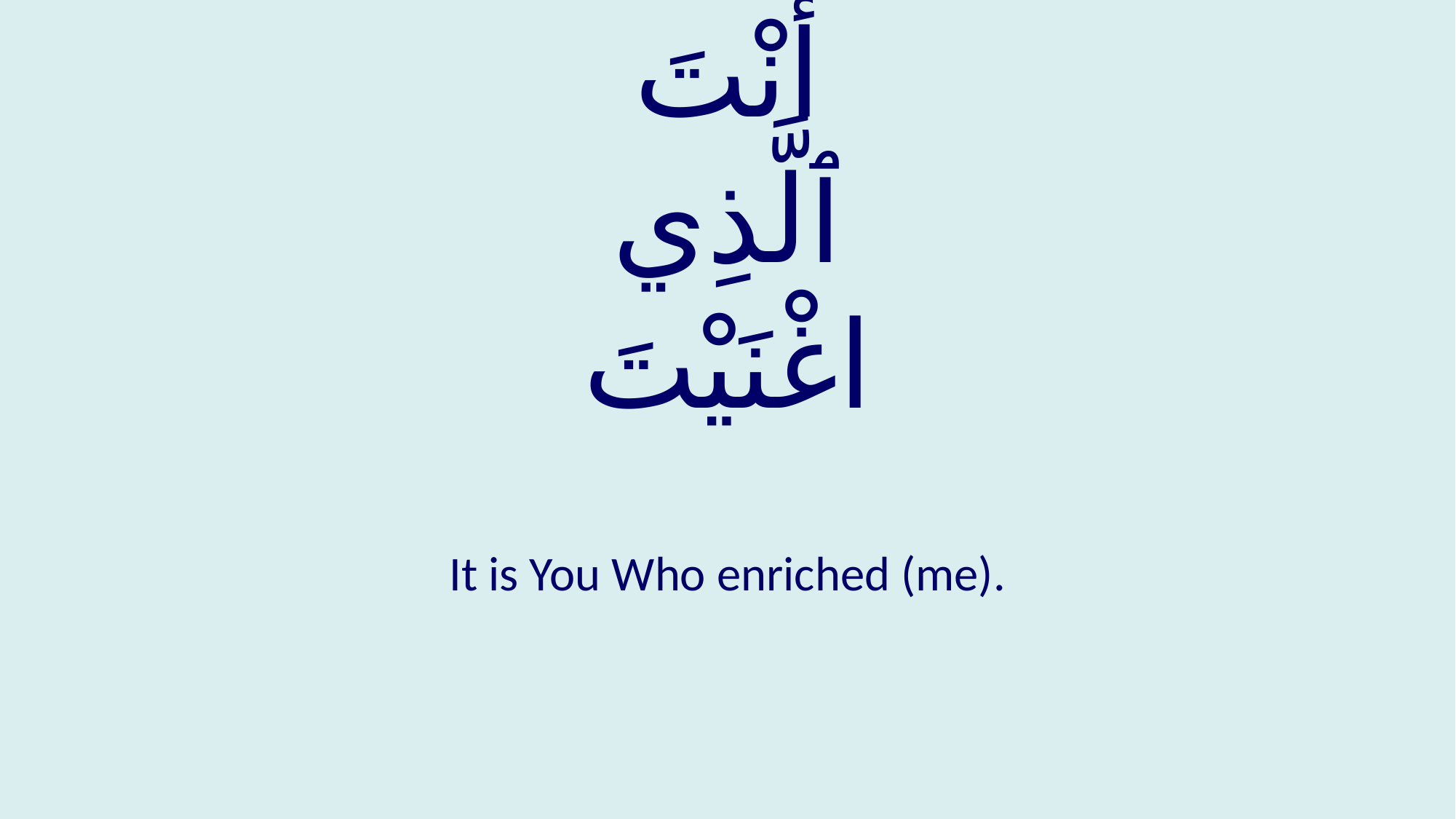

# أنْتَ ٱلَّذِي اغْنَيْتَ
It is You Who enriched (me).